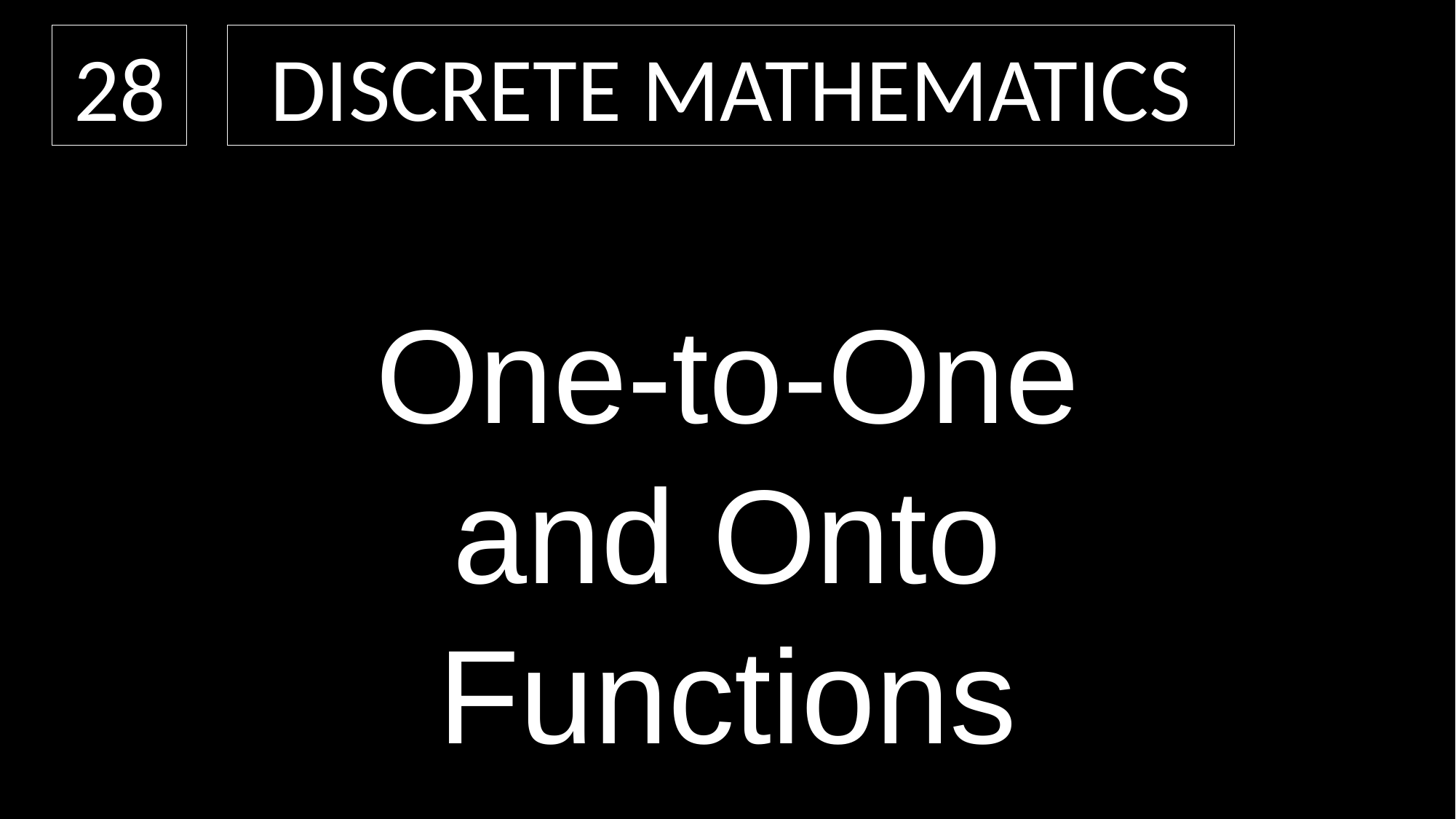

28
Discrete Mathematics
One-to-One and Onto Functions